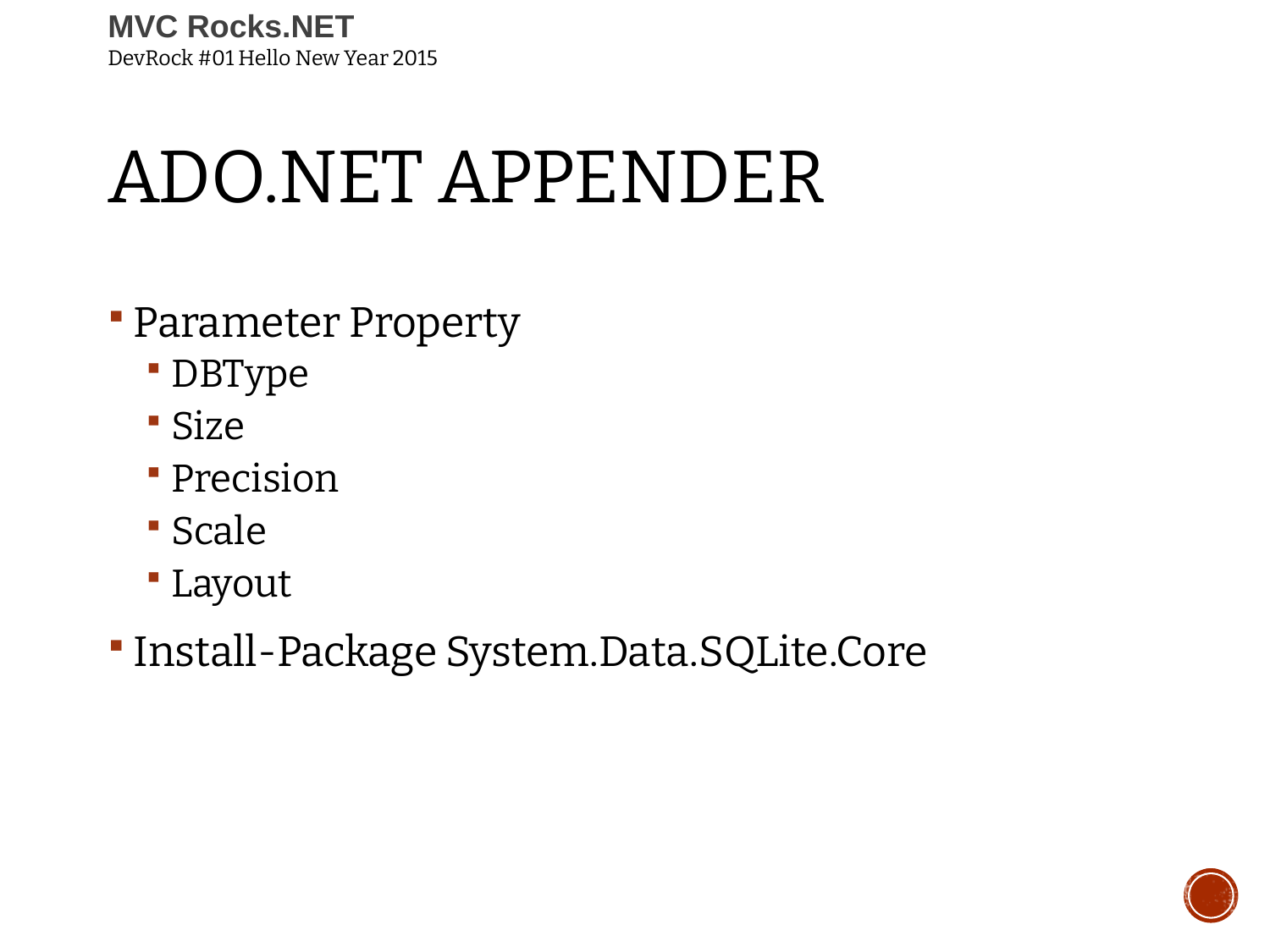

MVC Rocks.NET
DevRock #01 Hello New Year 2015
# ADO.NET Appender
Parameter Property
DBType
Size
Precision
Scale
Layout
Install-Package System.Data.SQLite.Core